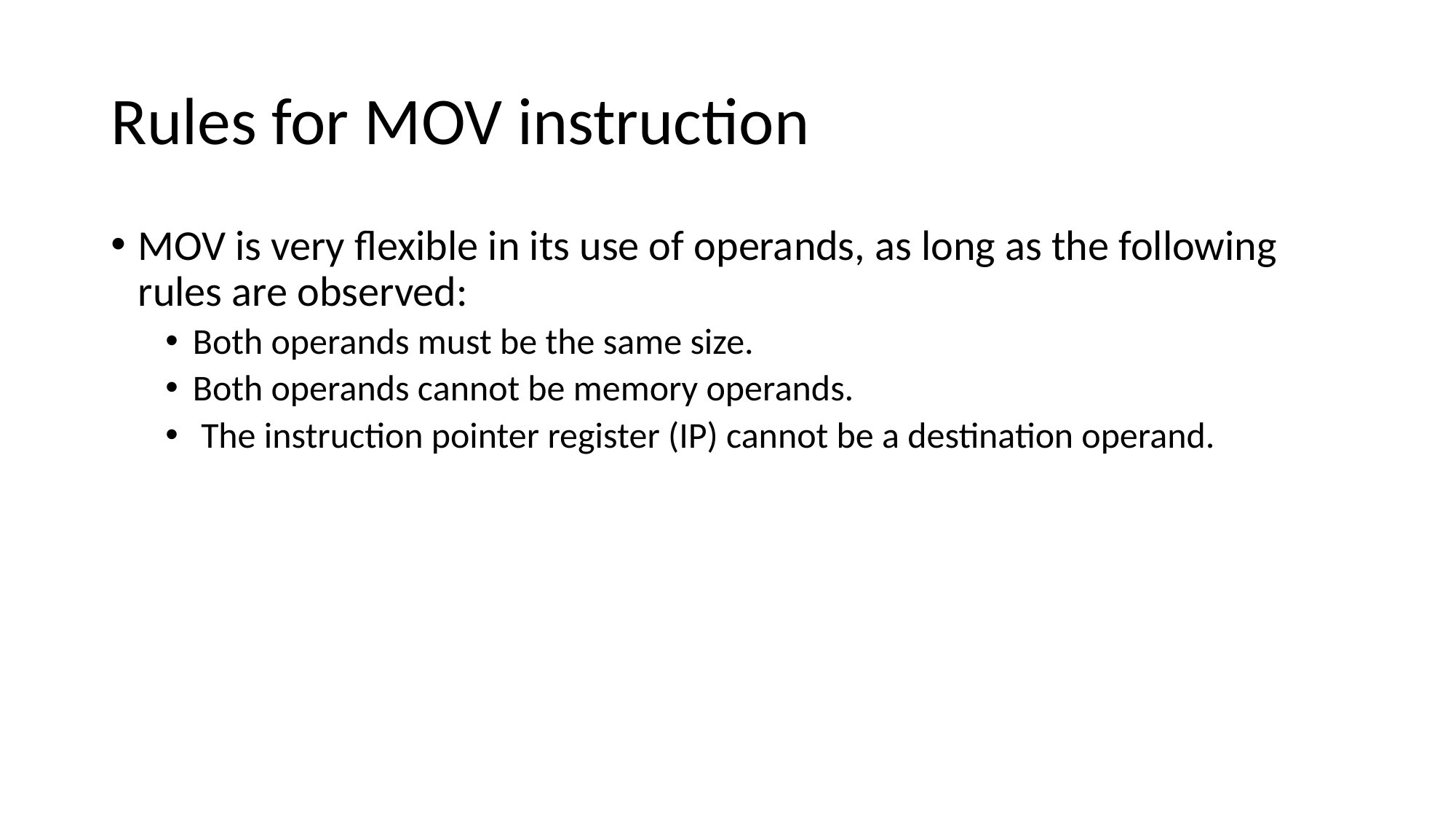

# Rules for MOV instruction
MOV is very flexible in its use of operands, as long as the following rules are observed:
Both operands must be the same size.
Both operands cannot be memory operands.
 The instruction pointer register (IP) cannot be a destination operand.